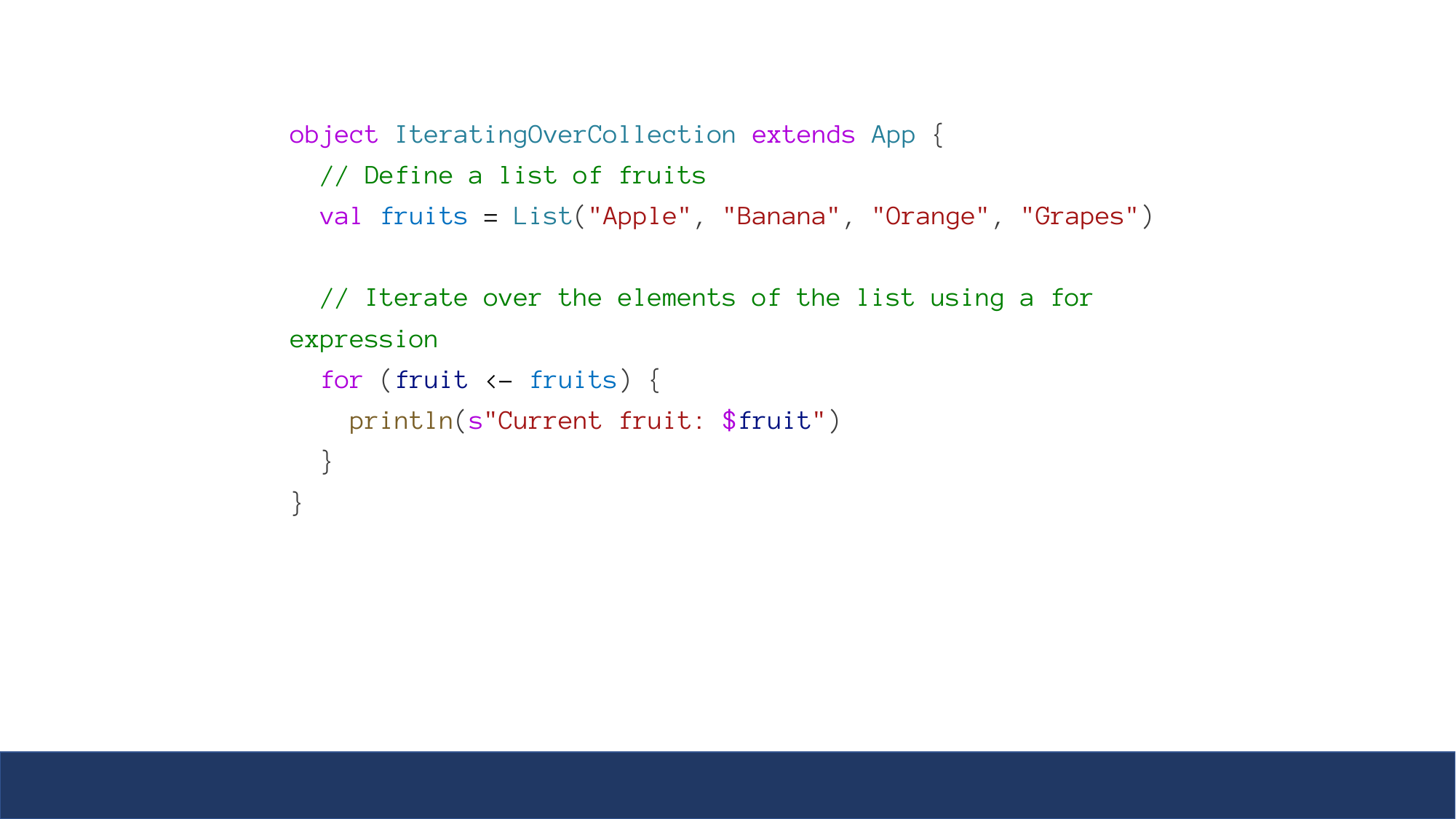

object IteratingOverCollection extends App {
  // Define a list of fruits
  val fruits = List("Apple", "Banana", "Orange", "Grapes")
  // Iterate over the elements of the list using a for expression
  for (fruit <- fruits) {
    println(s"Current fruit: $fruit")
  }
}
9